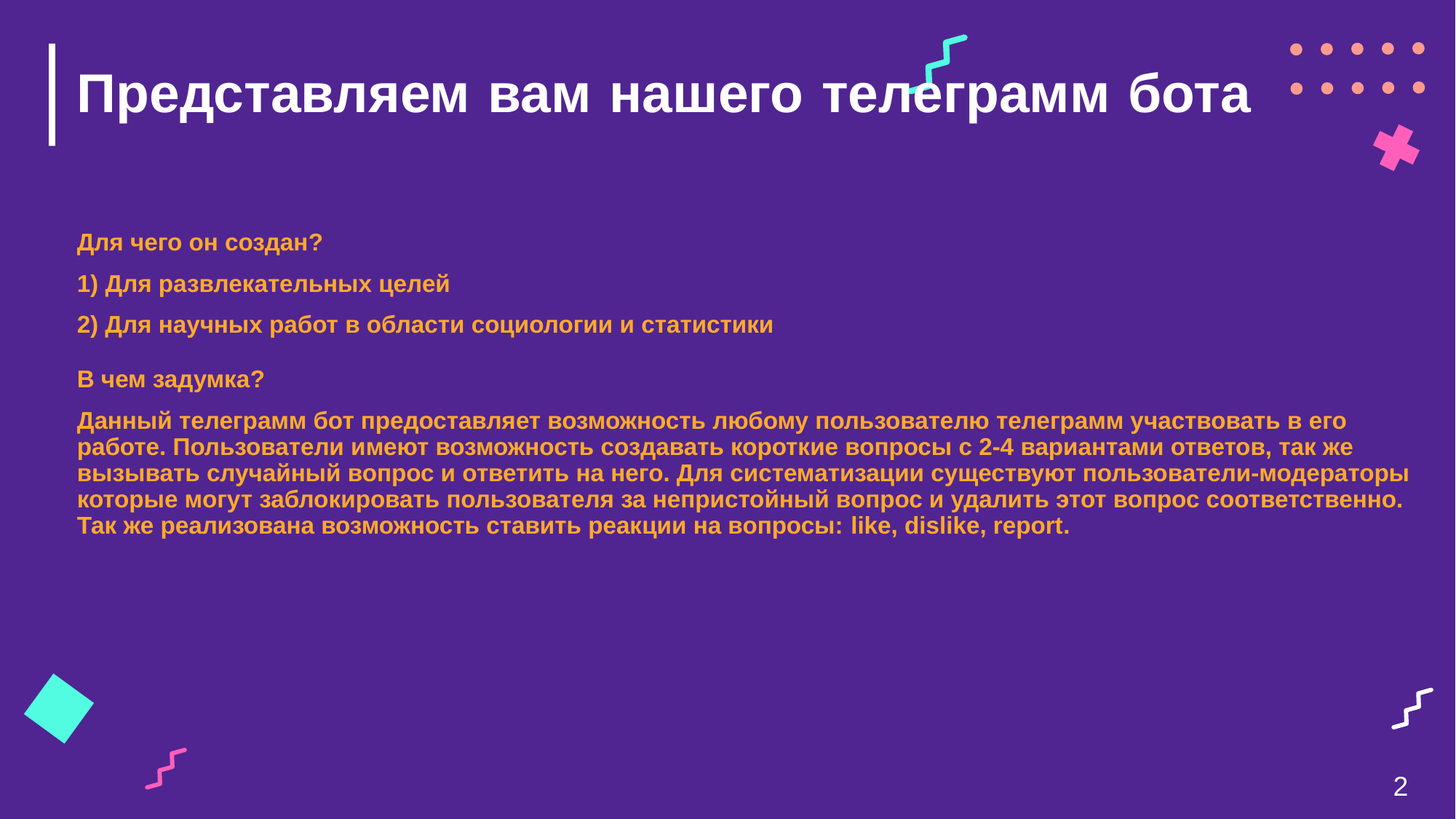

# Представляем вам нашего телеграмм бота
Для чего он создан?
1) Для развлекательных целей
2) Для научных работ в области социологии и статистики
В чем задумка?
Данный телеграмм бот предоставляет возможность любому пользователю телеграмм участвовать в его работе. Пользователи имеют возможность создавать короткие вопросы с 2-4 вариантами ответов, так же вызывать случайный вопрос и ответить на него. Для систематизации существуют пользователи-модераторы которые могут заблокировать пользователя за непристойный вопрос и удалить этот вопрос соответственно. Так же реализована возможность ставить реакции на вопросы: like, dislike, report.
2